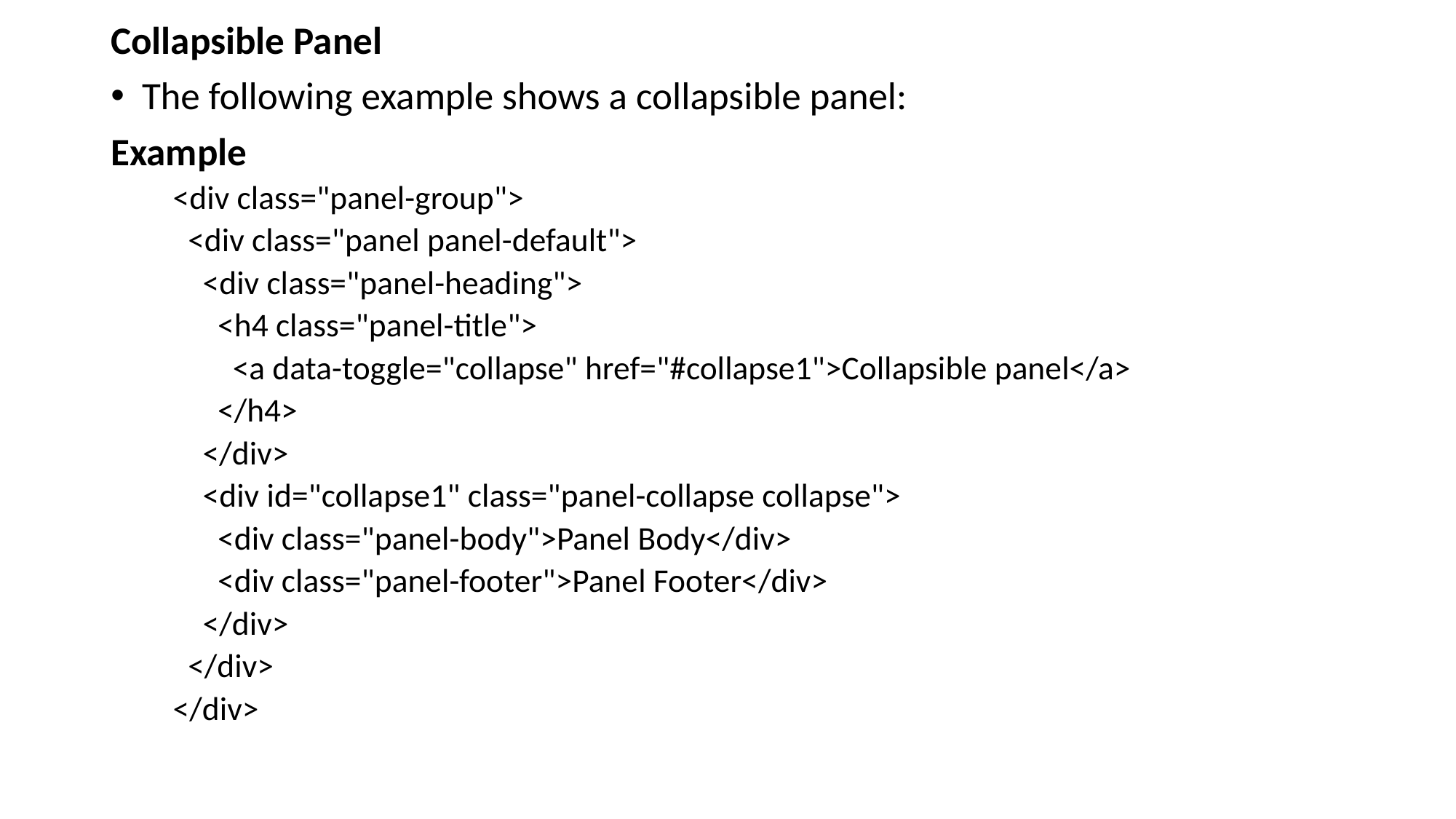

Collapsible Panel
The following example shows a collapsible panel:
Example
<div class="panel-group">
  <div class="panel panel-default">
    <div class="panel-heading">
      <h4 class="panel-title">
        <a data-toggle="collapse" href="#collapse1">Collapsible panel</a>
      </h4>
    </div>
    <div id="collapse1" class="panel-collapse collapse">
      <div class="panel-body">Panel Body</div>
      <div class="panel-footer">Panel Footer</div>
    </div>
  </div>
</div>